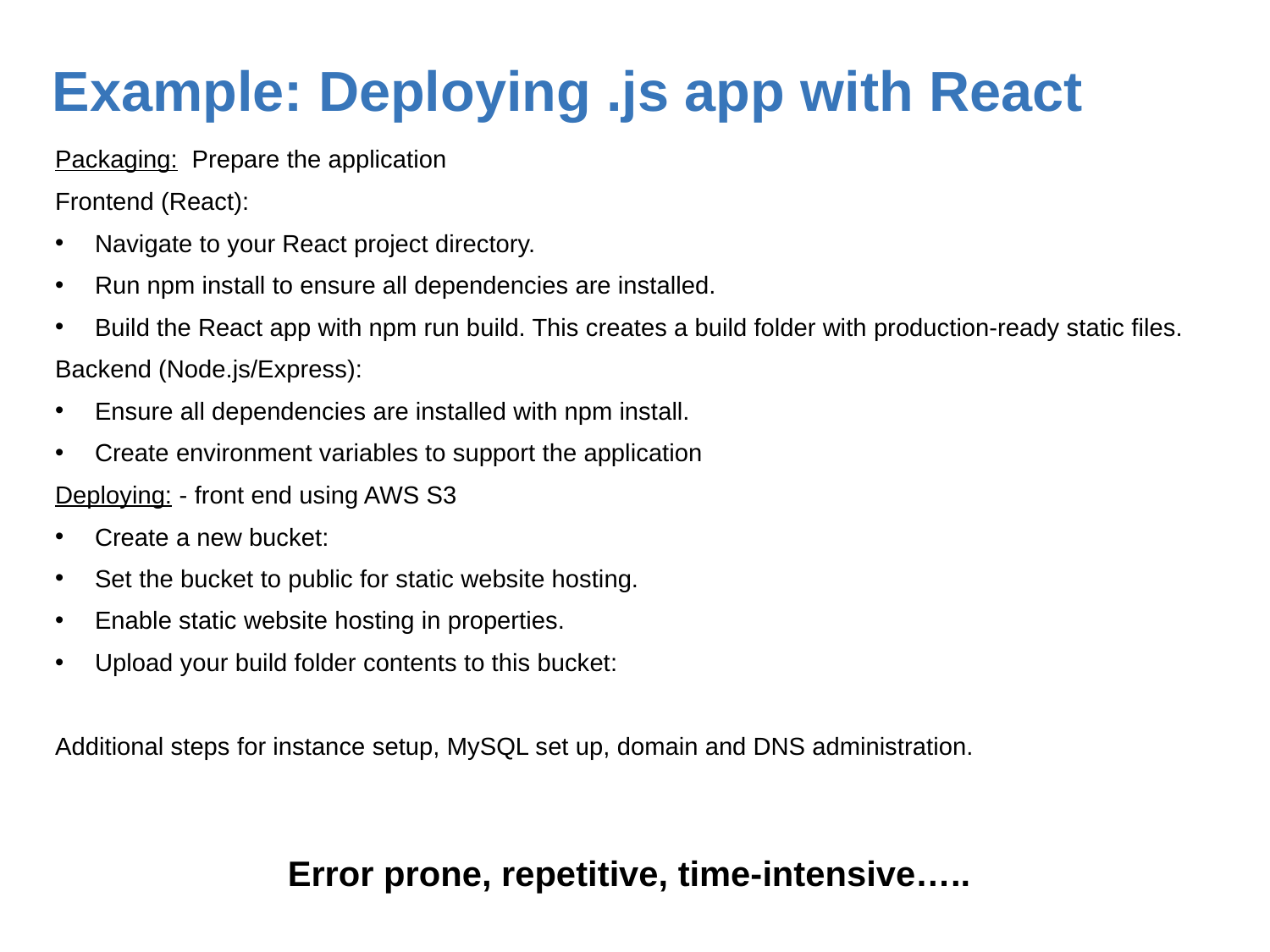

Example: Deploying .js app with React
Packaging:  Prepare the application
Frontend (React):
Navigate to your React project directory.
Run npm install to ensure all dependencies are installed.
Build the React app with npm run build. This creates a build folder with production-ready static files.
Backend (Node.js/Express):
Ensure all dependencies are installed with npm install.
Create environment variables to support the application
Deploying: - front end using AWS S3
Create a new bucket:
Set the bucket to public for static website hosting.
Enable static website hosting in properties.
Upload your build folder contents to this bucket:

Additional steps for instance setup, MySQL set up, domain and DNS administration.
Error prone, repetitive, time-intensive…..